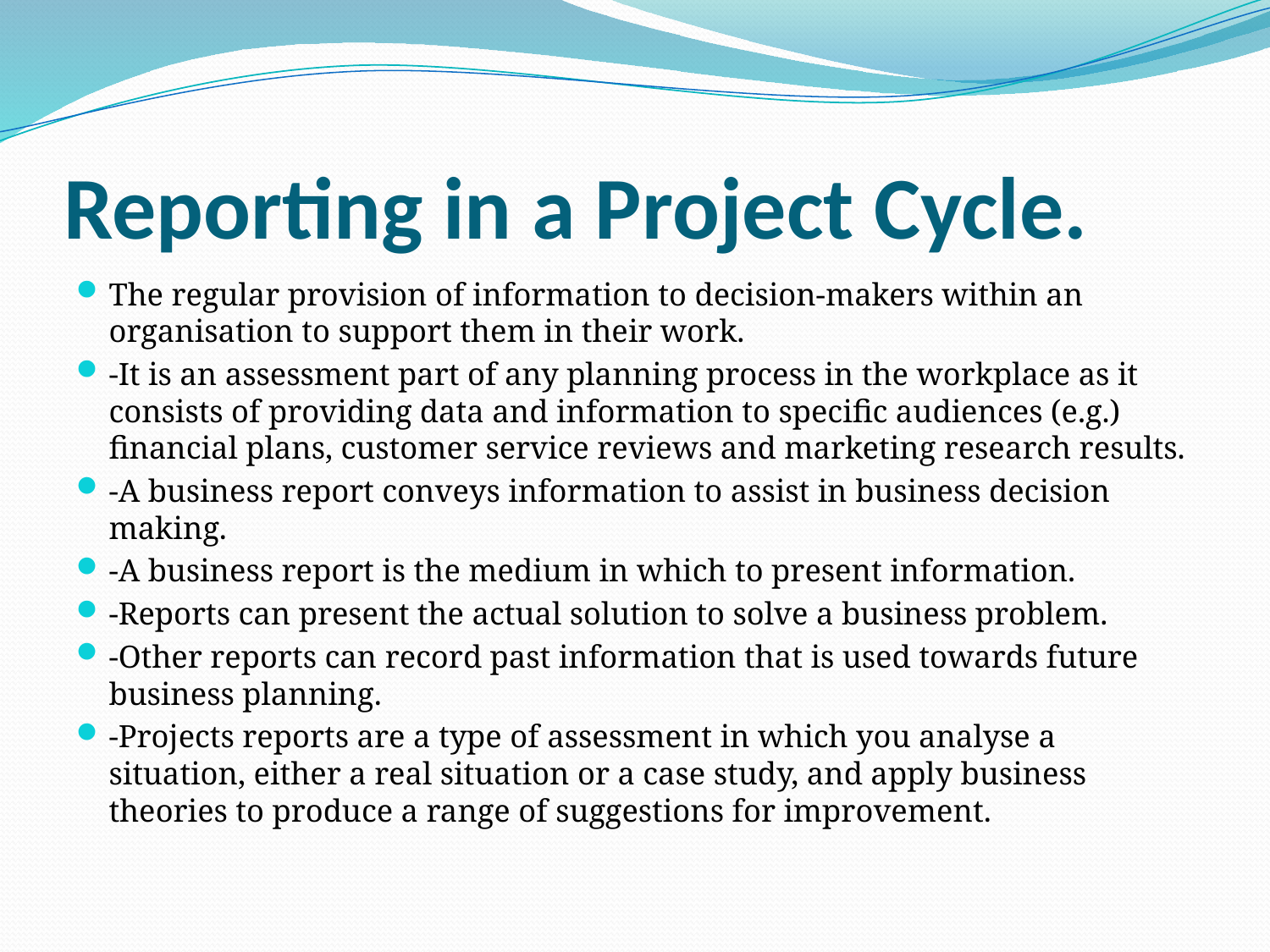

# Reporting in a Project Cycle.
The regular provision of information to decision-makers within an organisation to support them in their work.
-It is an assessment part of any planning process in the workplace as it consists of providing data and information to specific audiences (e.g.) financial plans, customer service reviews and marketing research results.
-A business report conveys information to assist in business decision making.
-A business report is the medium in which to present information.
-Reports can present the actual solution to solve a business problem.
-Other reports can record past information that is used towards future business planning.
-Projects reports are a type of assessment in which you analyse a situation, either a real situation or a case study, and apply business theories to produce a range of suggestions for improvement.